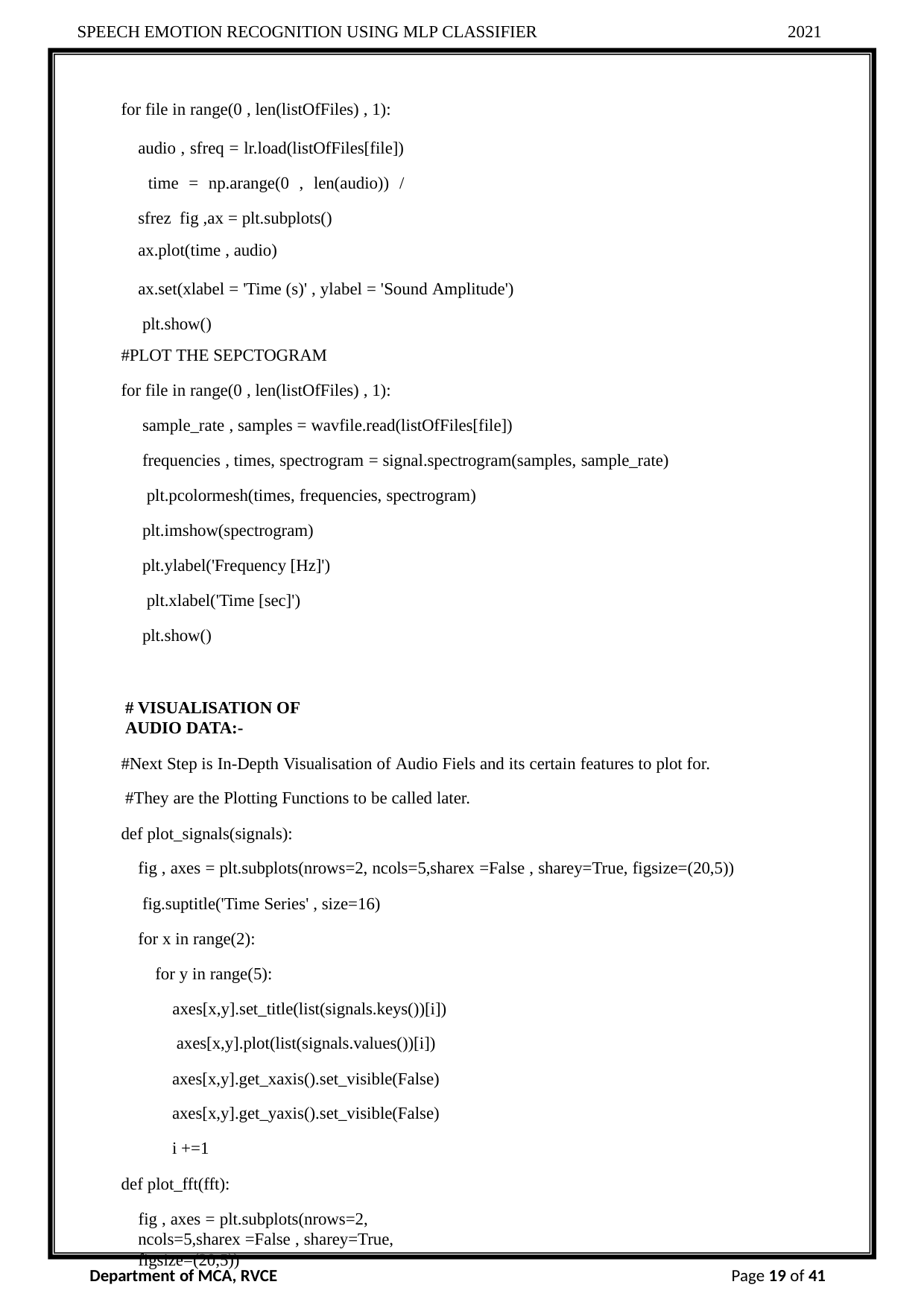

SPEECH EMOTION RECOGNITION USING MLP CLASSIFIER
2021

for file in range(0 , len(listOfFiles) , 1):
audio , sfreq = lr.load(listOfFiles[file])  time = np.arange(0 , len(audio)) / sfrez  fig ,ax = plt.subplots()
ax.plot(time , audio)
ax.set(xlabel = 'Time (s)' , ylabel = 'Sound Amplitude')  plt.show()
#PLOT THE SEPCTOGRAM
for file in range(0 , len(listOfFiles) , 1):
sample_rate , samples = wavfile.read(listOfFiles[file])
frequencies , times, spectrogram = signal.spectrogram(samples, sample_rate)  plt.pcolormesh(times, frequencies, spectrogram)
plt.imshow(spectrogram)  plt.ylabel('Frequency [Hz]')  plt.xlabel('Time [sec]')  plt.show()

# VISUALISATION OF AUDIO DATA:-
#Next Step is In-Depth Visualisation of Audio Fiels and its certain features to plot for.  #They are the Plotting Functions to be called later.
def plot_signals(signals):
fig , axes = plt.subplots(nrows=2, ncols=5,sharex =False , sharey=True, figsize=(20,5))  fig.suptitle('Time Series' , size=16)
for x in range(2):  for y in range(5):
axes[x,y].set_title(list(signals.keys())[i])  axes[x,y].plot(list(signals.values())[i])  axes[x,y].get_xaxis().set_visible(False)  axes[x,y].get_yaxis().set_visible(False)  i +=1
def plot_fft(fft):
fig , axes = plt.subplots(nrows=2, ncols=5,sharex =False , sharey=True, figsize=(20,5))
Department of MCA, RVCE
Page 19 of 41